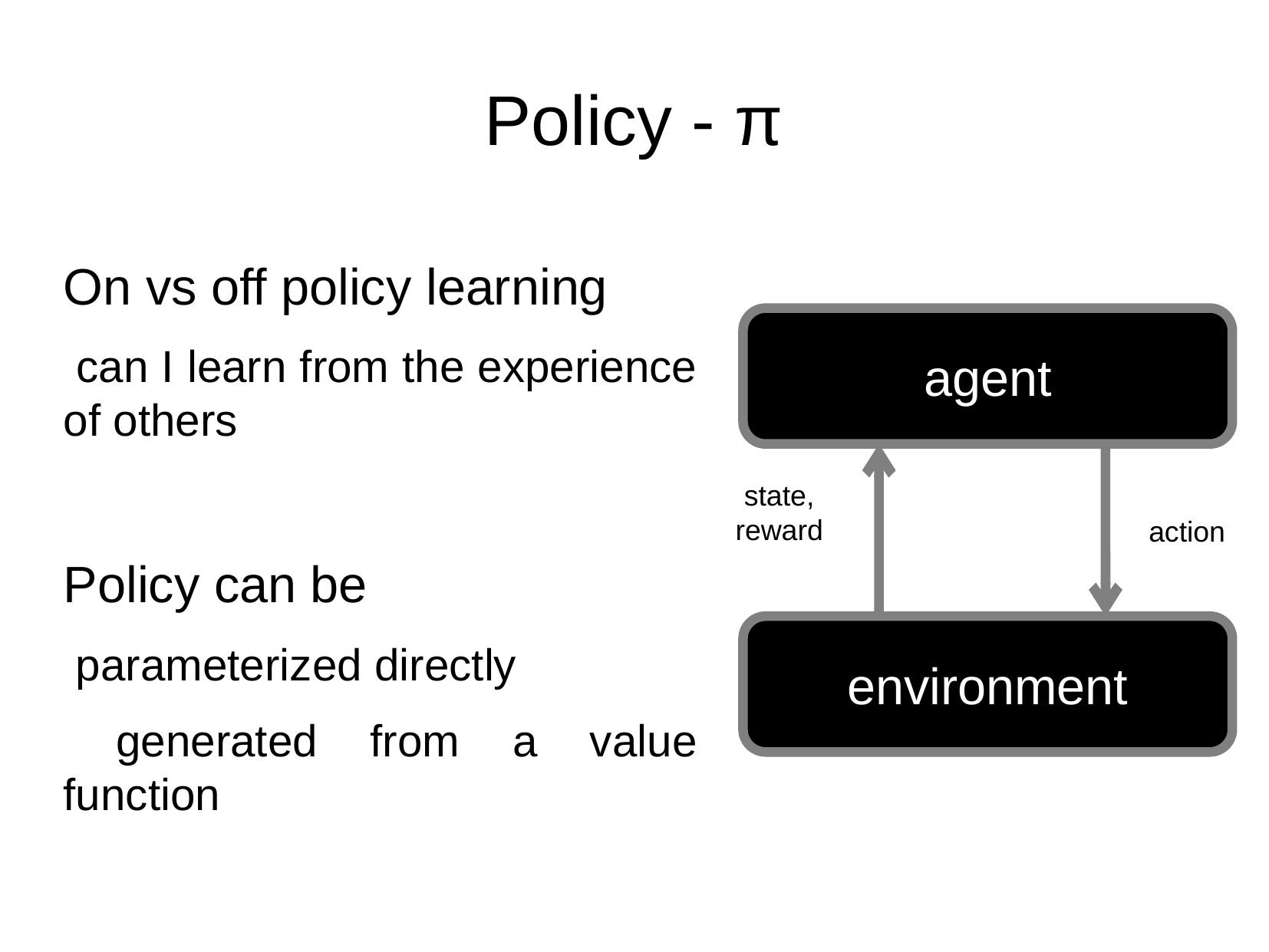

Policy - π
On vs off policy learning
 can I learn from the experience of others

Policy can be
 parameterized directly
 generated from a value function

agent
state,
reward

action
environment